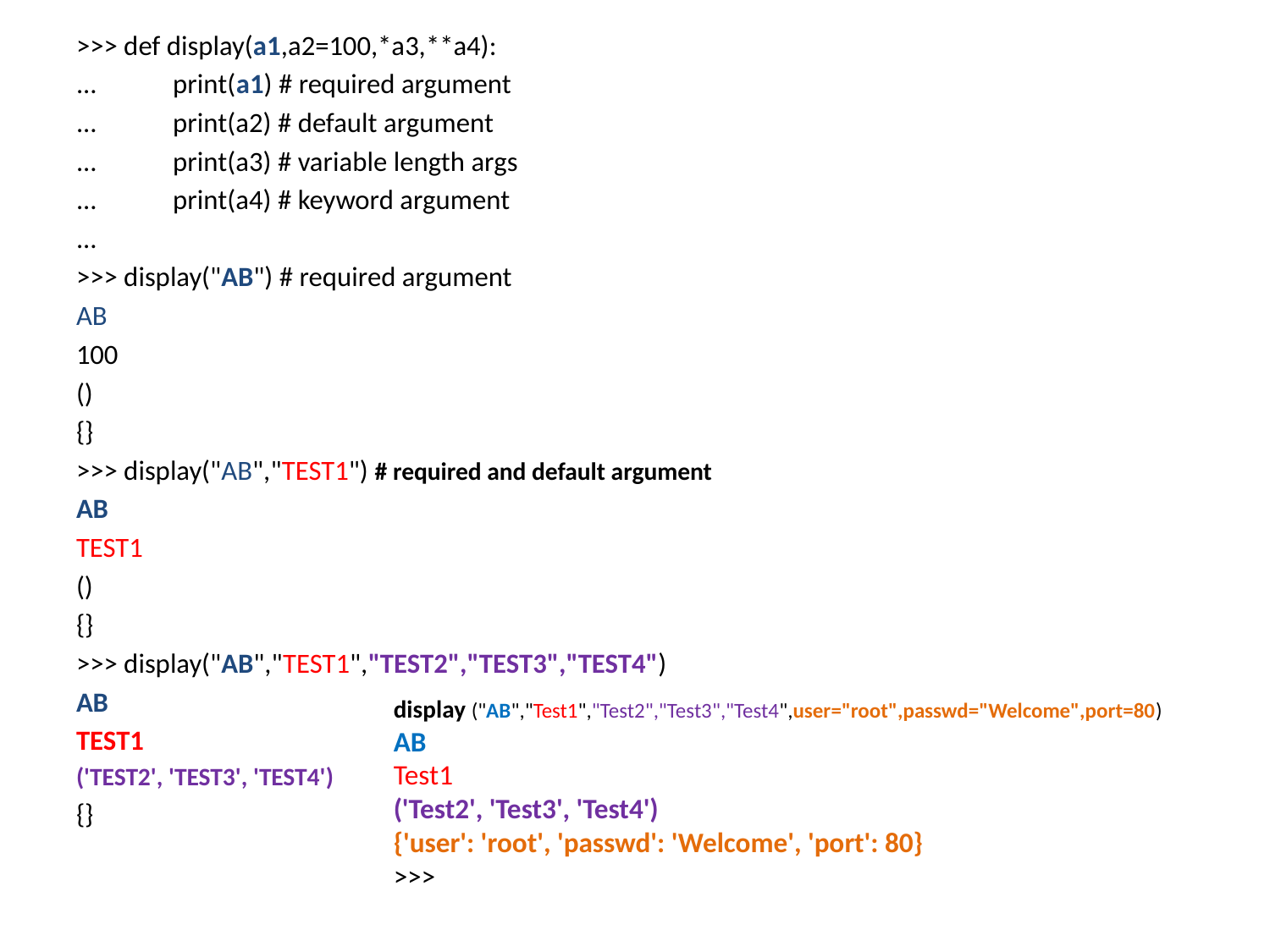

>>> def display(a1,a2=100,*a3,**a4):
...            print(a1) # required argument
...            print(a2) # default argument
...            print(a3) # variable length args
...            print(a4) # keyword argument
...
>>> display("AB") # required argument
AB
100
()
{}
>>> display("AB","TEST1") # required and default argument
AB
TEST1
()
{}
>>> display("AB","TEST1","TEST2","TEST3","TEST4")
AB
TEST1
('TEST2', 'TEST3', 'TEST4')
{}

display ("AB","Test1","Test2","Test3","Test4",user="root",passwd="Welcome",port=80)
AB
Test1
('Test2', 'Test3', 'Test4')
{'user': 'root', 'passwd': 'Welcome', 'port': 80}
>>>